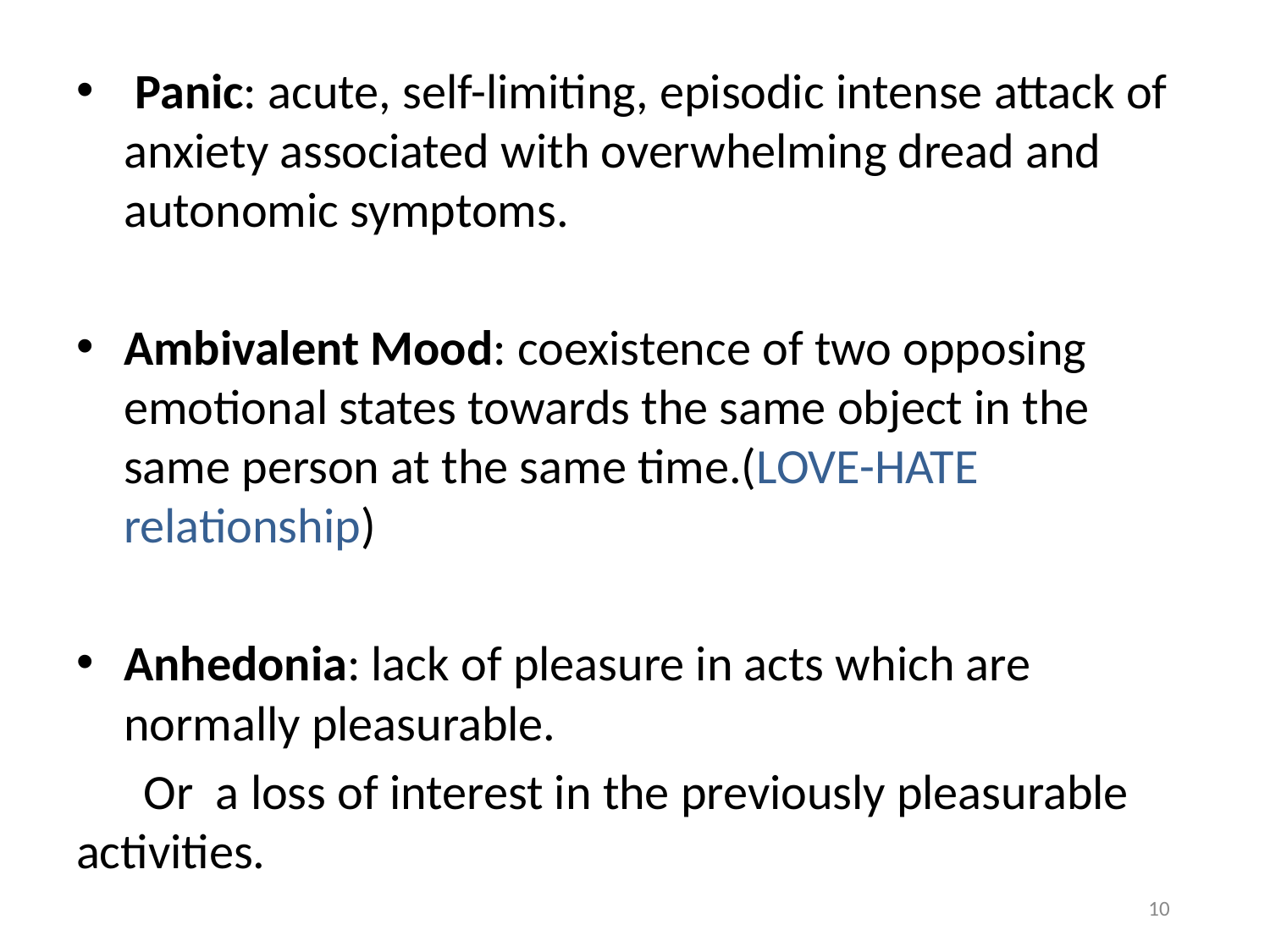

#
 Panic: acute, self-limiting, episodic intense attack of anxiety associated with overwhelming dread and autonomic symptoms.

Ambivalent Mood: coexistence of two opposing emotional states towards the same object in the same person at the same time.(LOVE-HATE relationship)

Anhedonia: lack of pleasure in acts which are normally pleasurable.
      Or  a loss of interest in the previously pleasurable activities.
10